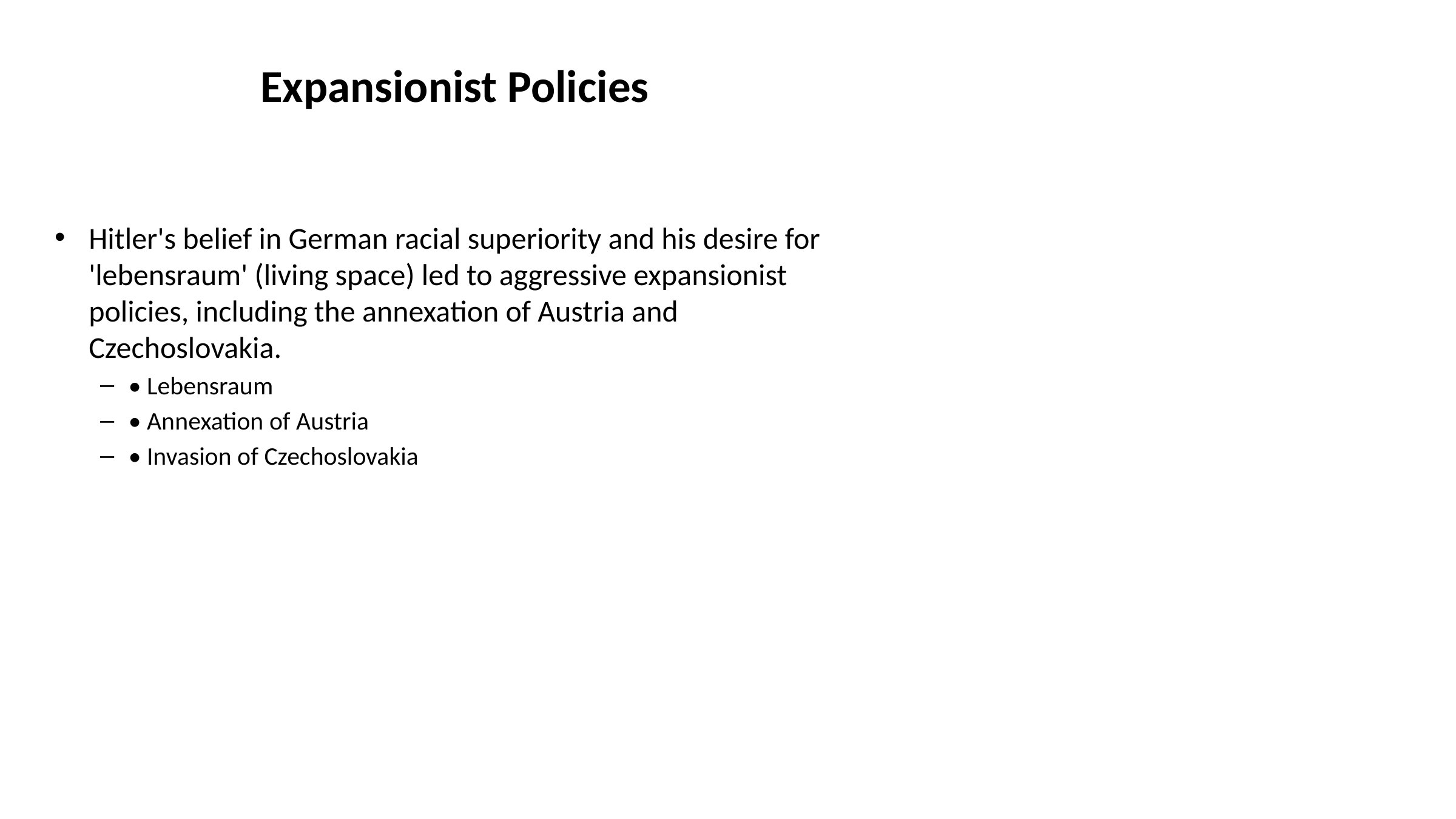

# Expansionist Policies

Hitler's belief in German racial superiority and his desire for 'lebensraum' (living space) led to aggressive expansionist policies, including the annexation of Austria and Czechoslovakia.
• Lebensraum
• Annexation of Austria
• Invasion of Czechoslovakia